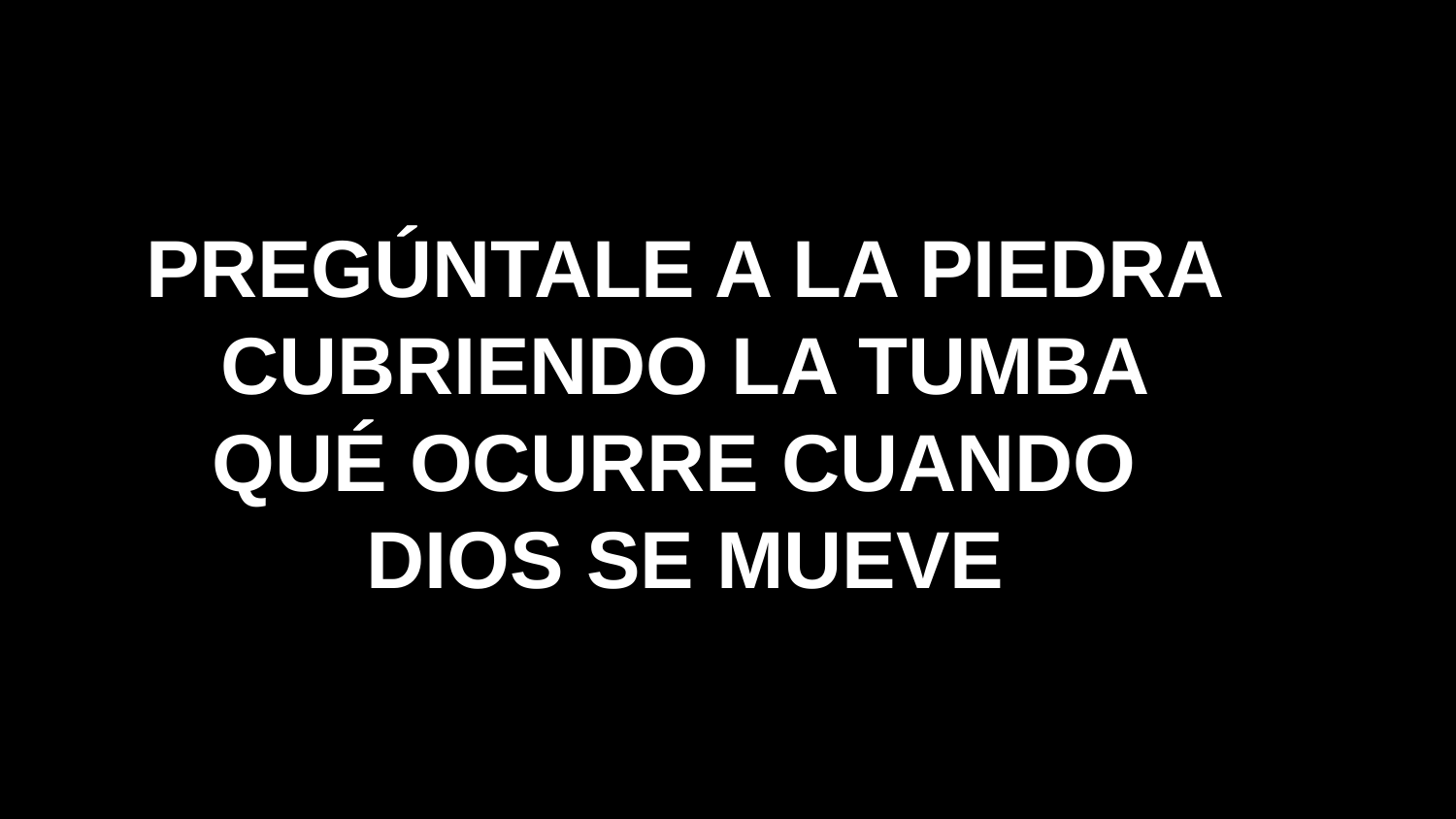

PREGÚNTALE A LA PIEDRA
CUBRIENDO LA TUMBA
QUÉ OCURRE CUANDO
DIOS SE MUEVE